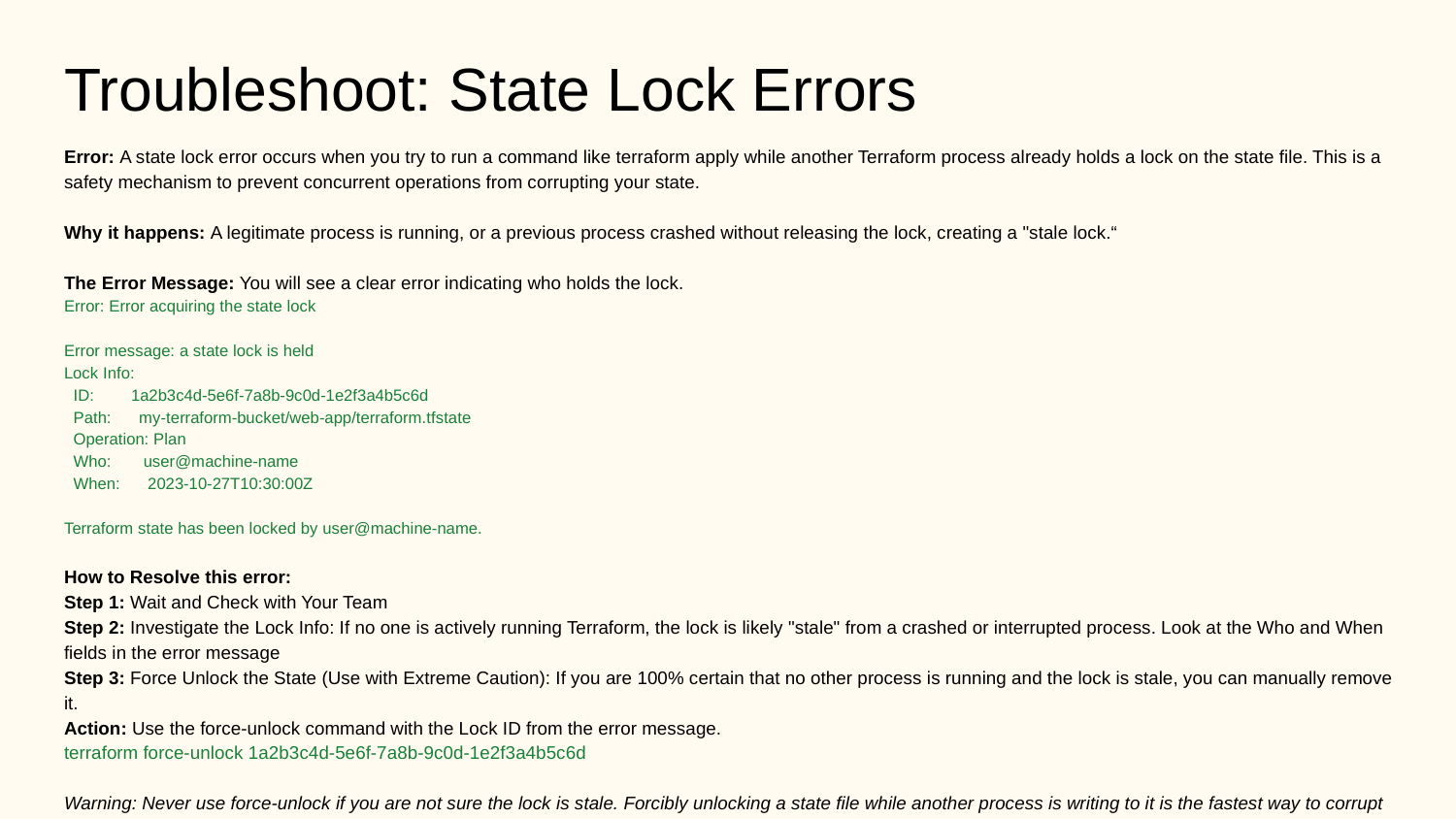

# Troubleshoot: State Lock Errors
Error: A state lock error occurs when you try to run a command like terraform apply while another Terraform process already holds a lock on the state file. This is a safety mechanism to prevent concurrent operations from corrupting your state.

Why it happens: A legitimate process is running, or a previous process crashed without releasing the lock, creating a "stale lock.“

The Error Message: You will see a clear error indicating who holds the lock.
Error: Error acquiring the state lock

Error message: a state lock is held
Lock Info:
  ID:        1a2b3c4d-5e6f-7a8b-9c0d-1e2f3a4b5c6d
  Path:      my-terraform-bucket/web-app/terraform.tfstate
  Operation: Plan
  Who:       user@machine-name
  When:      2023-10-27T10:30:00Z

Terraform state has been locked by user@machine-name.

How to Resolve this error:
Step 1: Wait and Check with Your Team
Step 2: Investigate the Lock Info: If no one is actively running Terraform, the lock is likely "stale" from a crashed or interrupted process. Look at the Who and When fields in the error message
Step 3: Force Unlock the State (Use with Extreme Caution): If you are 100% certain that no other process is running and the lock is stale, you can manually remove it.
Action: Use the force-unlock command with the Lock ID from the error message.
terraform force-unlock 1a2b3c4d-5e6f-7a8b-9c0d-1e2f3a4b5c6d

Warning: Never use force-unlock if you are not sure the lock is stale. Forcibly unlocking a state file while another process is writing to it is the fastest way to corrupt your state and cause major infrastructure problems.